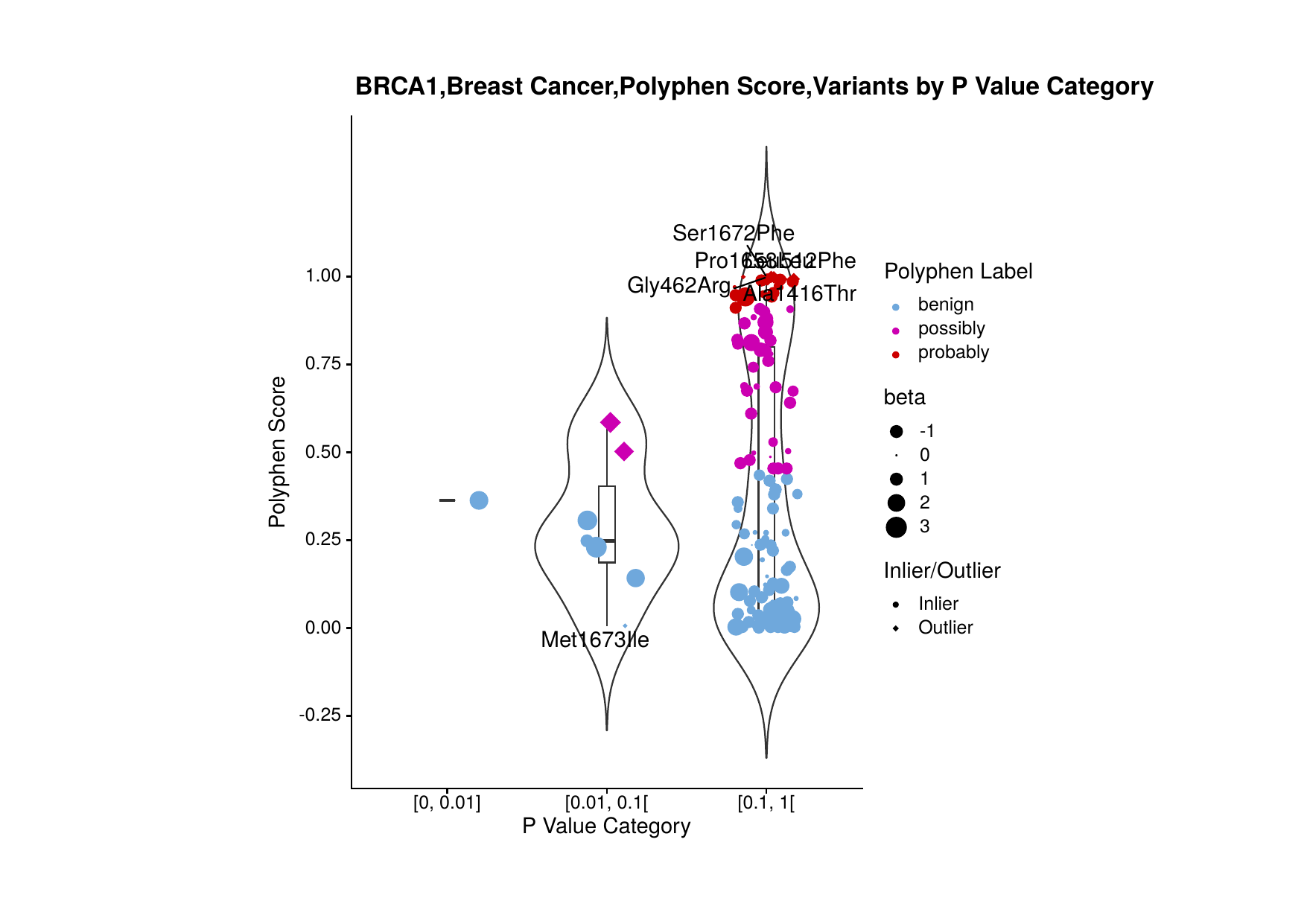

BRCA1,Breast Cancer,Polyphen Score,Variants by P Value Category

Ser1672Phe

Leu512Phe
Pro1658Leu
Polyphen Label
1.00

Gly462Arg

Ala1416Thr

benign

possibly

probably

0.75

beta

-1

Polyphen Score
0.50

0

1

2

3

0.25

Inlier/Outlier

Inlier

Outlier

0.00

Met1673Ile
-0.25

[0, 0.01]
[0.01, 0.1[
[0.1, 1[
P Value Category